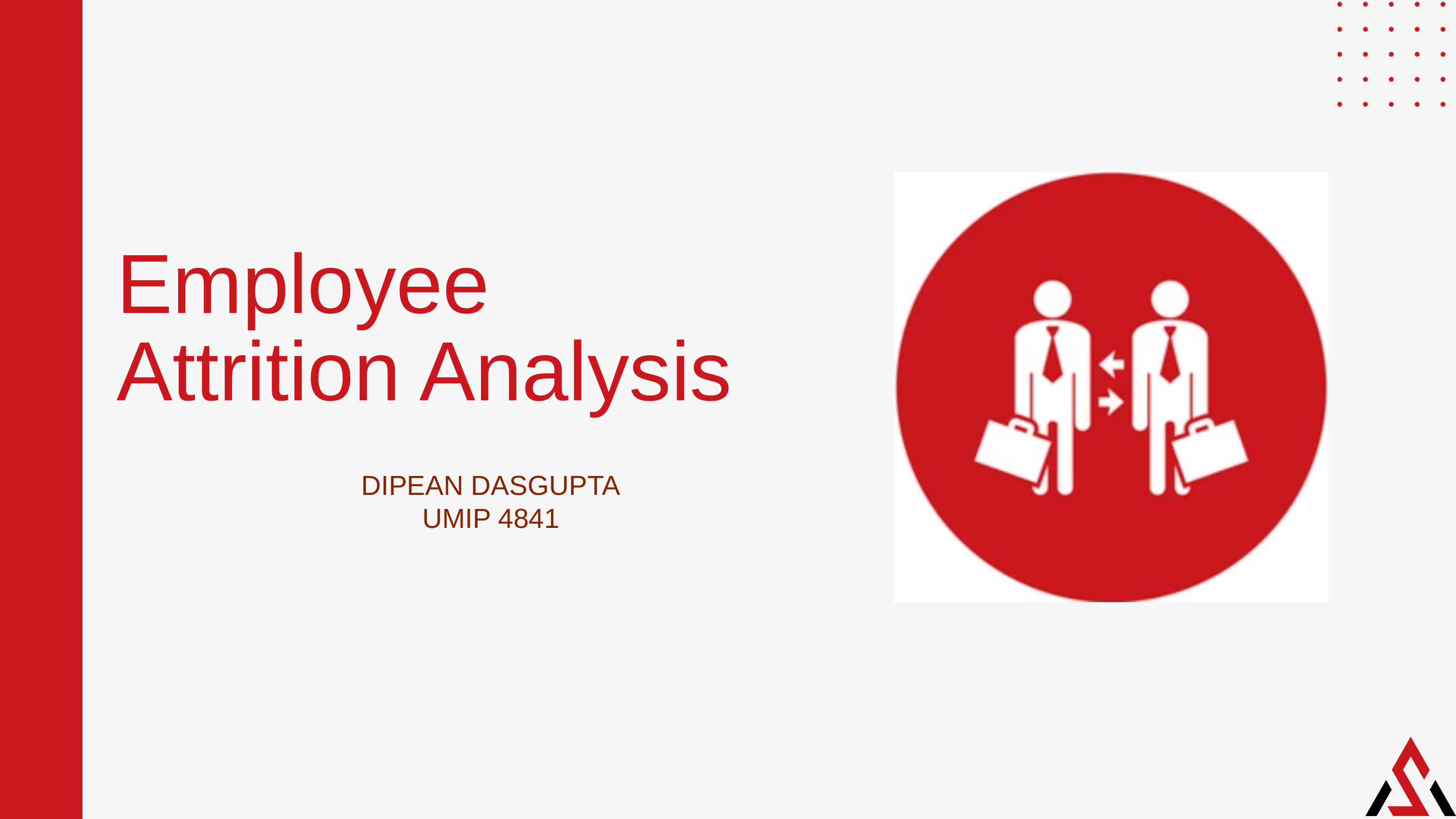

Employee
Attrition Analysis
DIPEAN DASGUPTA
UMIP 4841